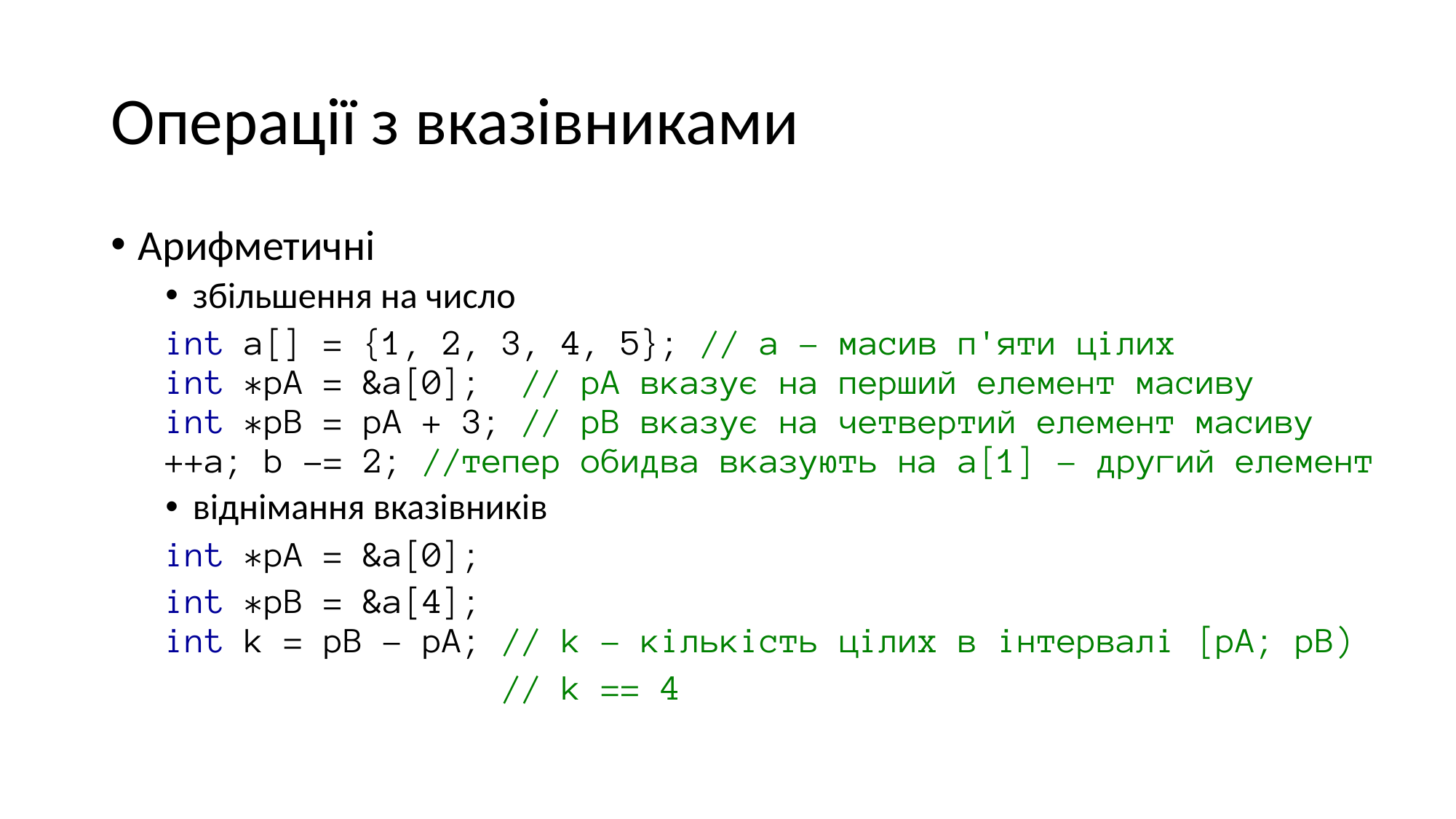

# Операції з вказівниками
Арифметичні
збільшення на число
int a[] = {1, 2, 3, 4, 5}; // а – масив п'яти цілих
int *pA = &a[0];  // pA вказує на перший елемент масиву
int *pB = pA + 3; // pB вказує на четвертий елемент масиву
++a; b -= 2; //тепер обидва вказують на a[1] – другий елемент
віднімання вказівників
int *pA = &a[0];
int *pB = &a[4];
int k = pB – pA; // k – кількість цілих в інтервалі [pA; pB)
                 // k == 4